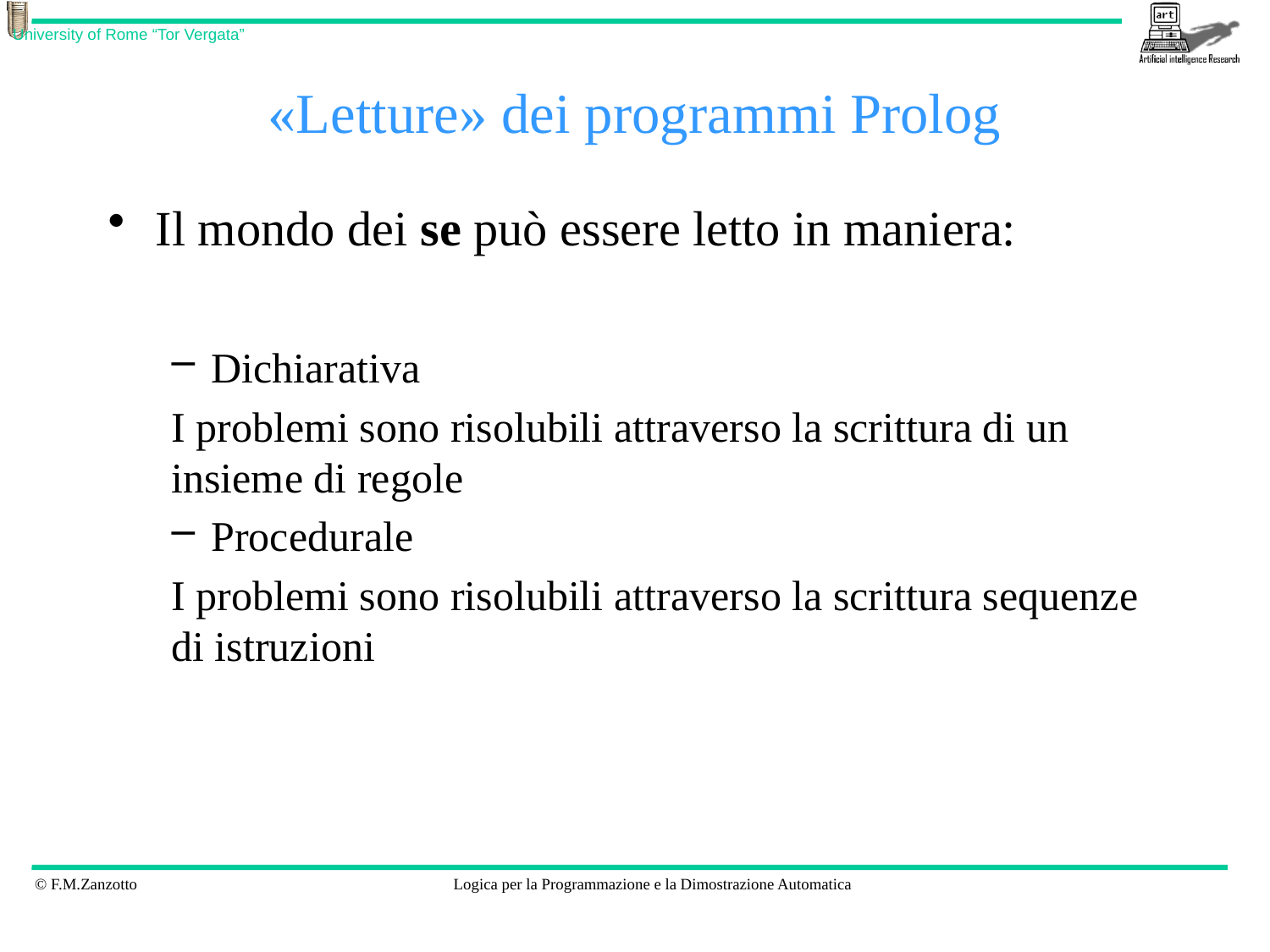

# «Letture» dei programmi Prolog
Il mondo dei se può essere letto in maniera:

Dichiarativa
I problemi sono risolubili attraverso la scrittura di un insieme di regole
Procedurale
I problemi sono risolubili attraverso la scrittura sequenze di istruzioni